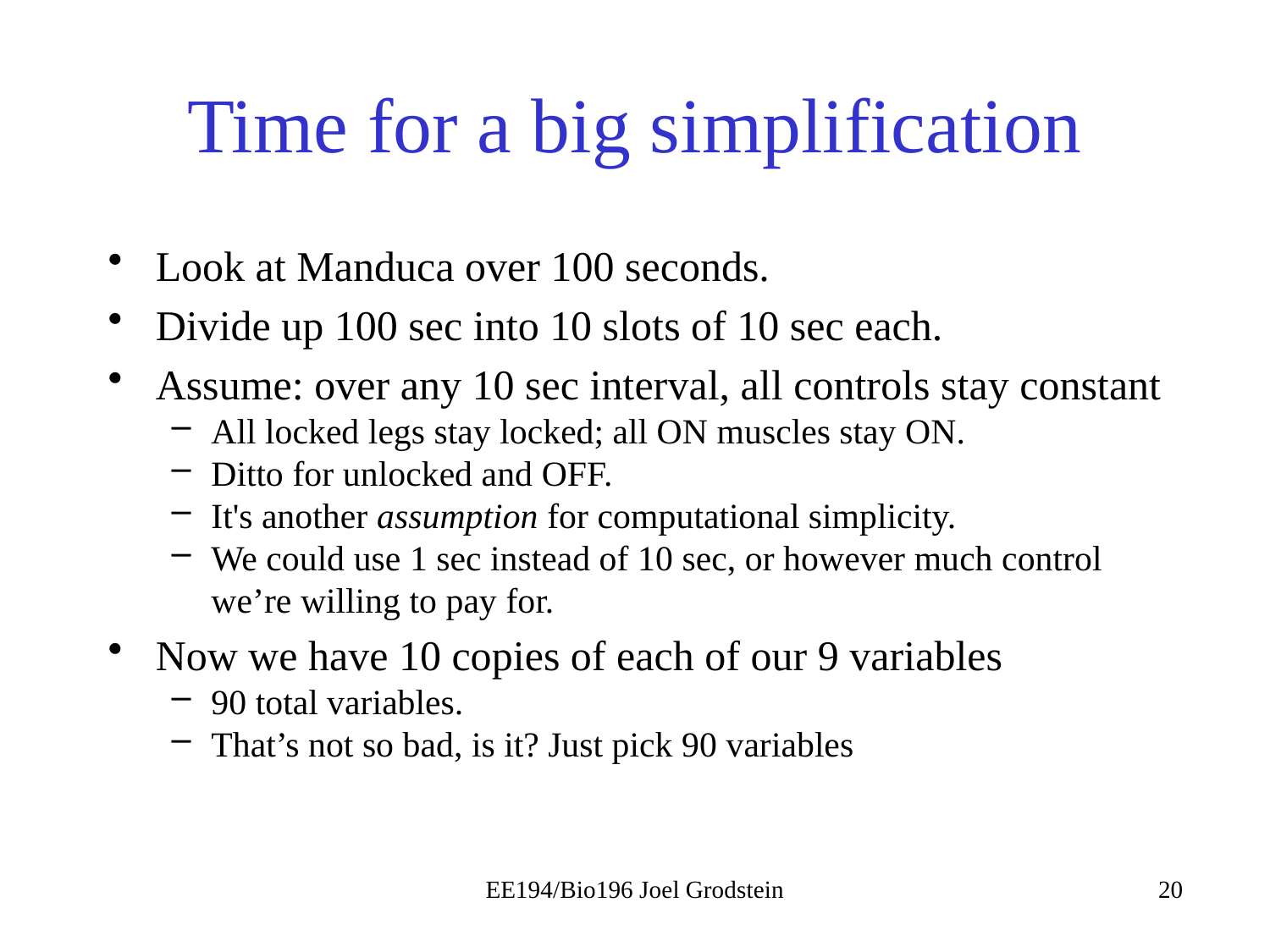

# Time for a big simplification
Look at Manduca over 100 seconds.
Divide up 100 sec into 10 slots of 10 sec each.
Assume: over any 10 sec interval, all controls stay constant
All locked legs stay locked; all ON muscles stay ON.
Ditto for unlocked and OFF.
It's another assumption for computational simplicity.
We could use 1 sec instead of 10 sec, or however much control we’re willing to pay for.
Now we have 10 copies of each of our 9 variables
90 total variables.
That’s not so bad, is it? Just pick 90 variables
EE194/Bio196 Joel Grodstein